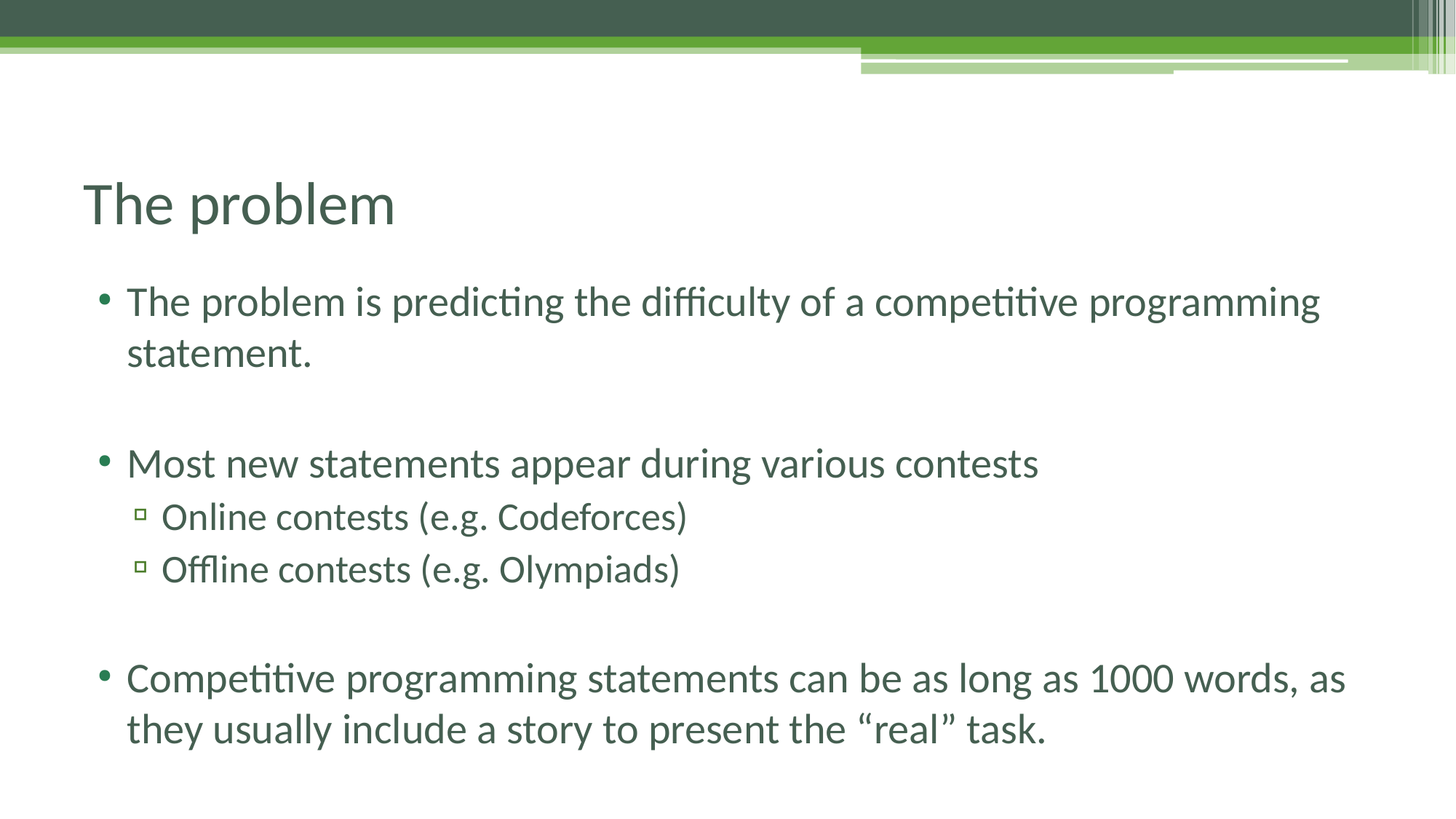

# The problem
The problem is predicting the difficulty of a competitive programming statement.

Most new statements appear during various contests
Online contests (e.g. Codeforces)
Offline contests (e.g. Olympiads)

Competitive programming statements can be as long as 1000 words, as they usually include a story to present the “real” task.